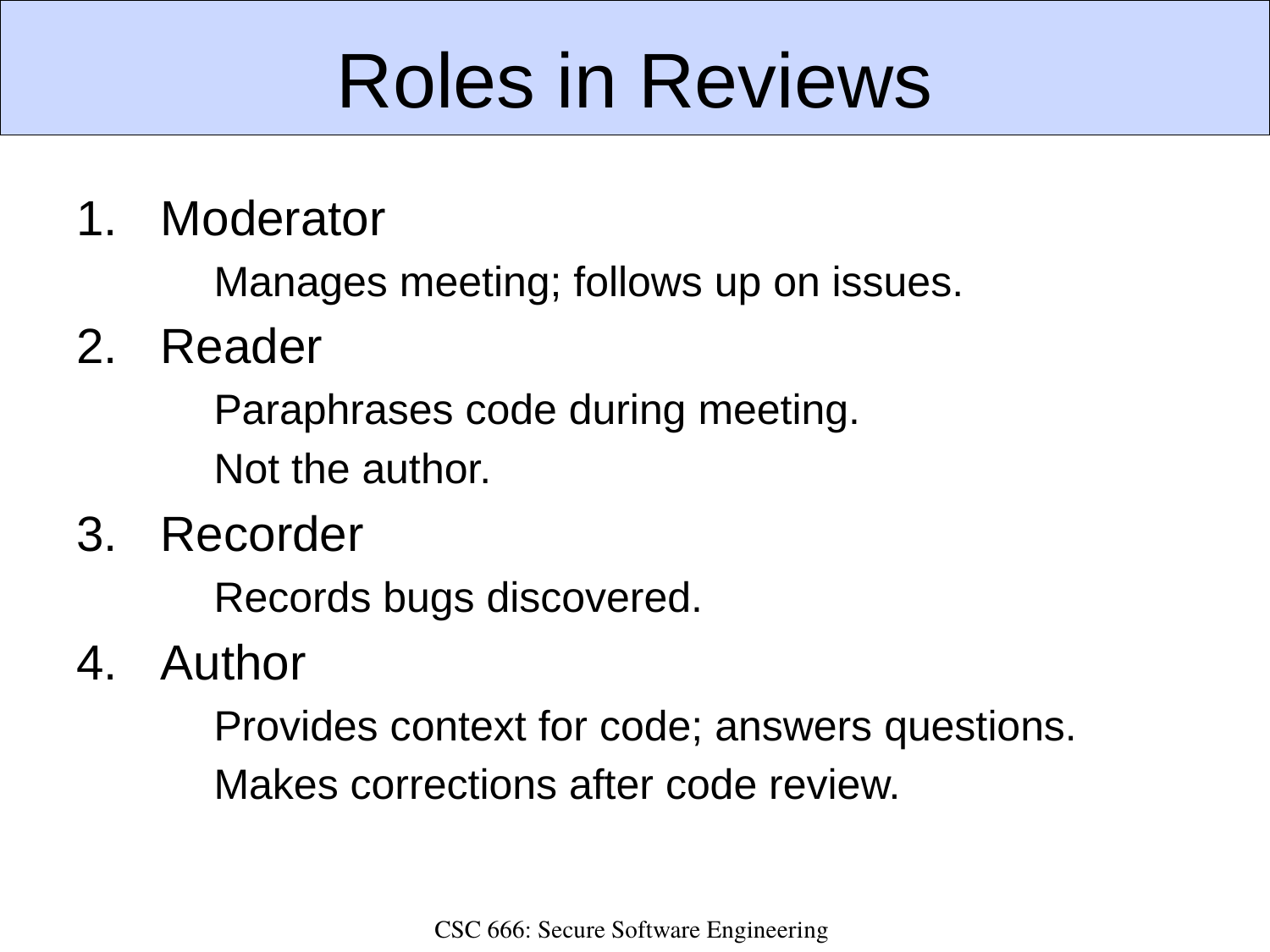

# Roles in Reviews
Moderator
	Manages meeting; follows up on issues.
Reader
	Paraphrases code during meeting.
	Not the author.
Recorder
	Records bugs discovered.
Author
	Provides context for code; answers questions.
	Makes corrections after code review.
CSC 666: Secure Software Engineering